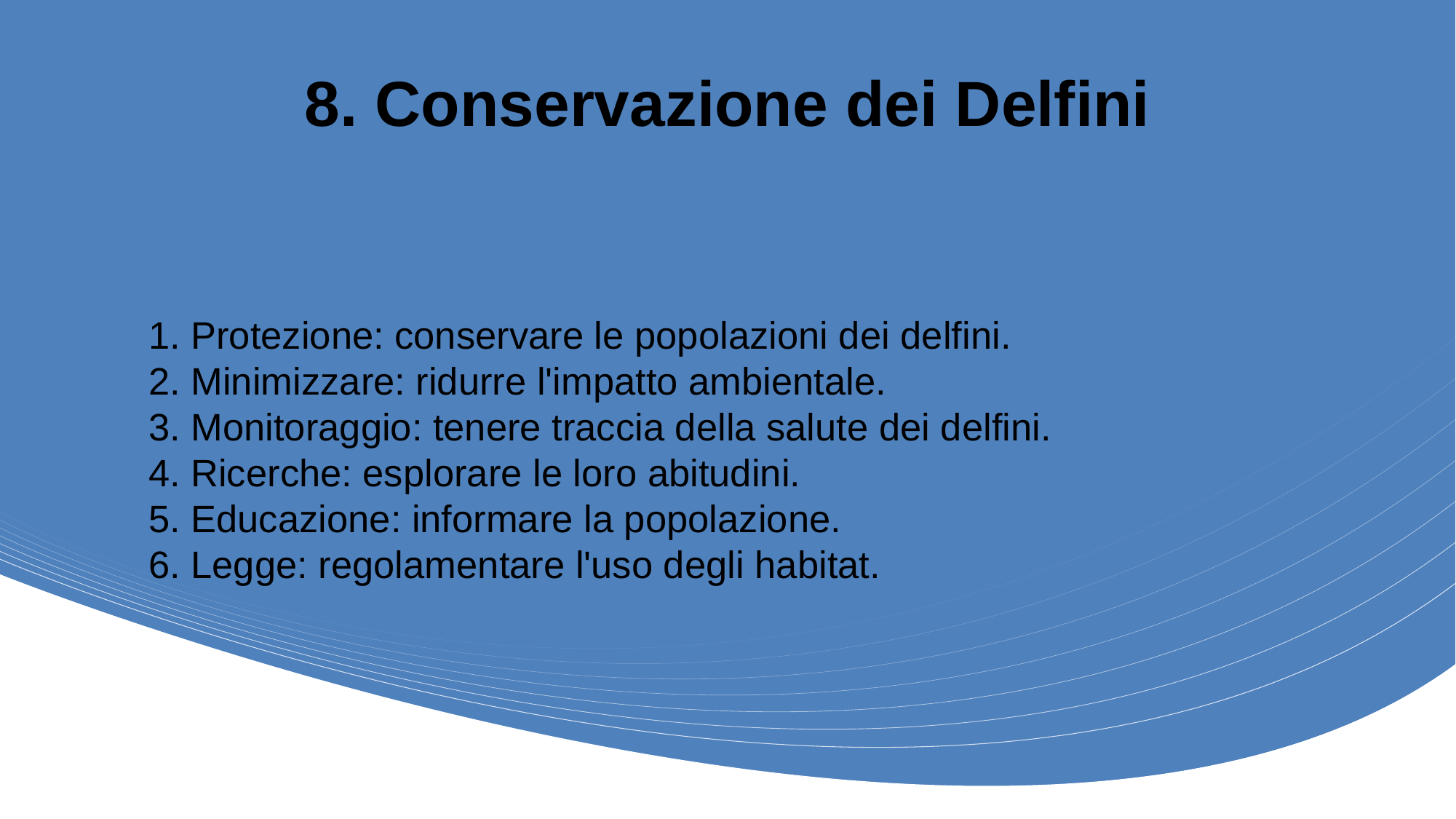

# 8. Conservazione dei Delfini

1. Protezione: conservare le popolazioni dei delfini.
2. Minimizzare: ridurre l'impatto ambientale.
3. Monitoraggio: tenere traccia della salute dei delfini.
4. Ricerche: esplorare le loro abitudini.
5. Educazione: informare la popolazione.
6. Legge: regolamentare l'uso degli habitat.